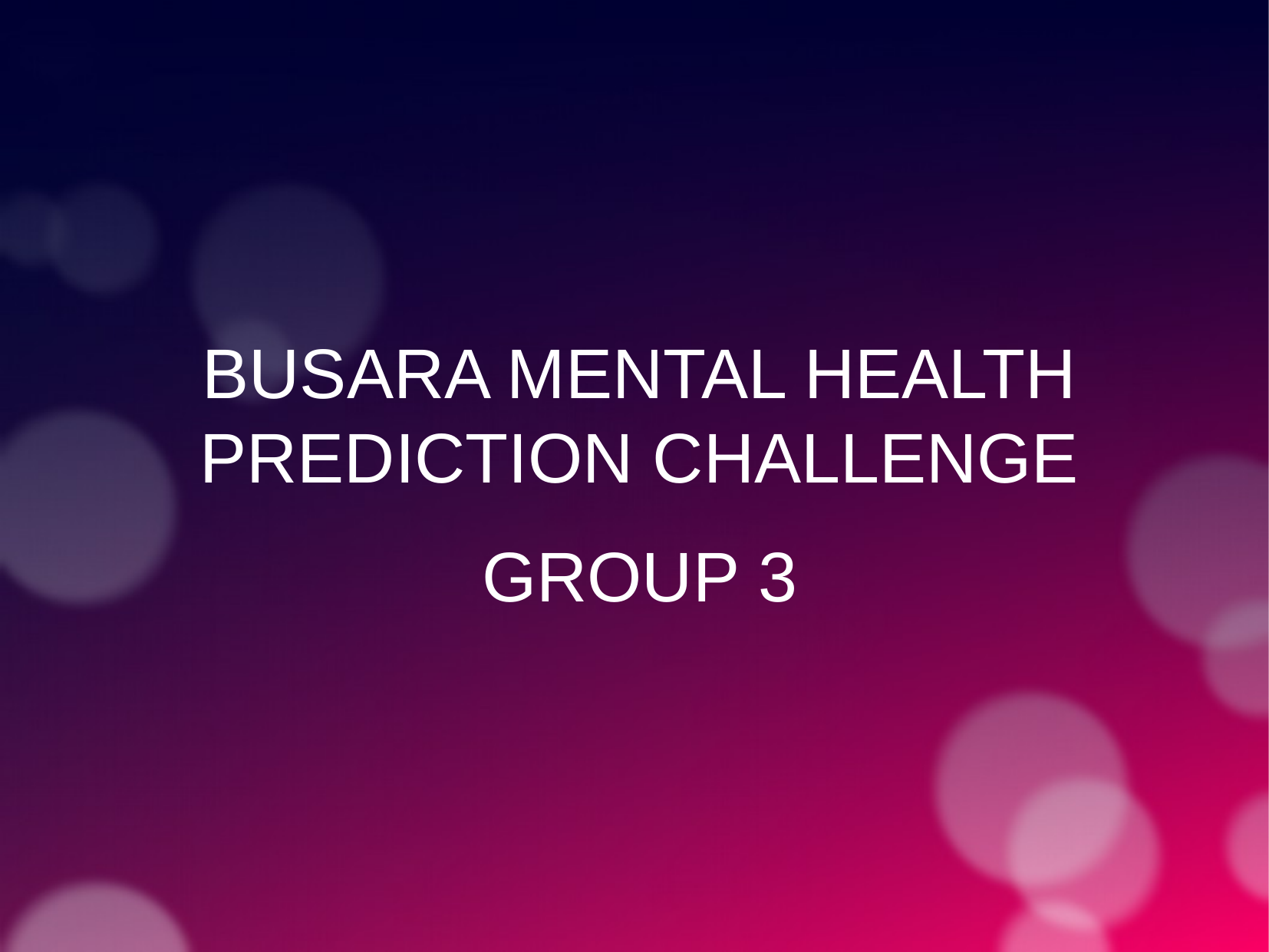

BUSARA MENTAL HEALTH PREDICTION CHALLENGE
GROUP 3